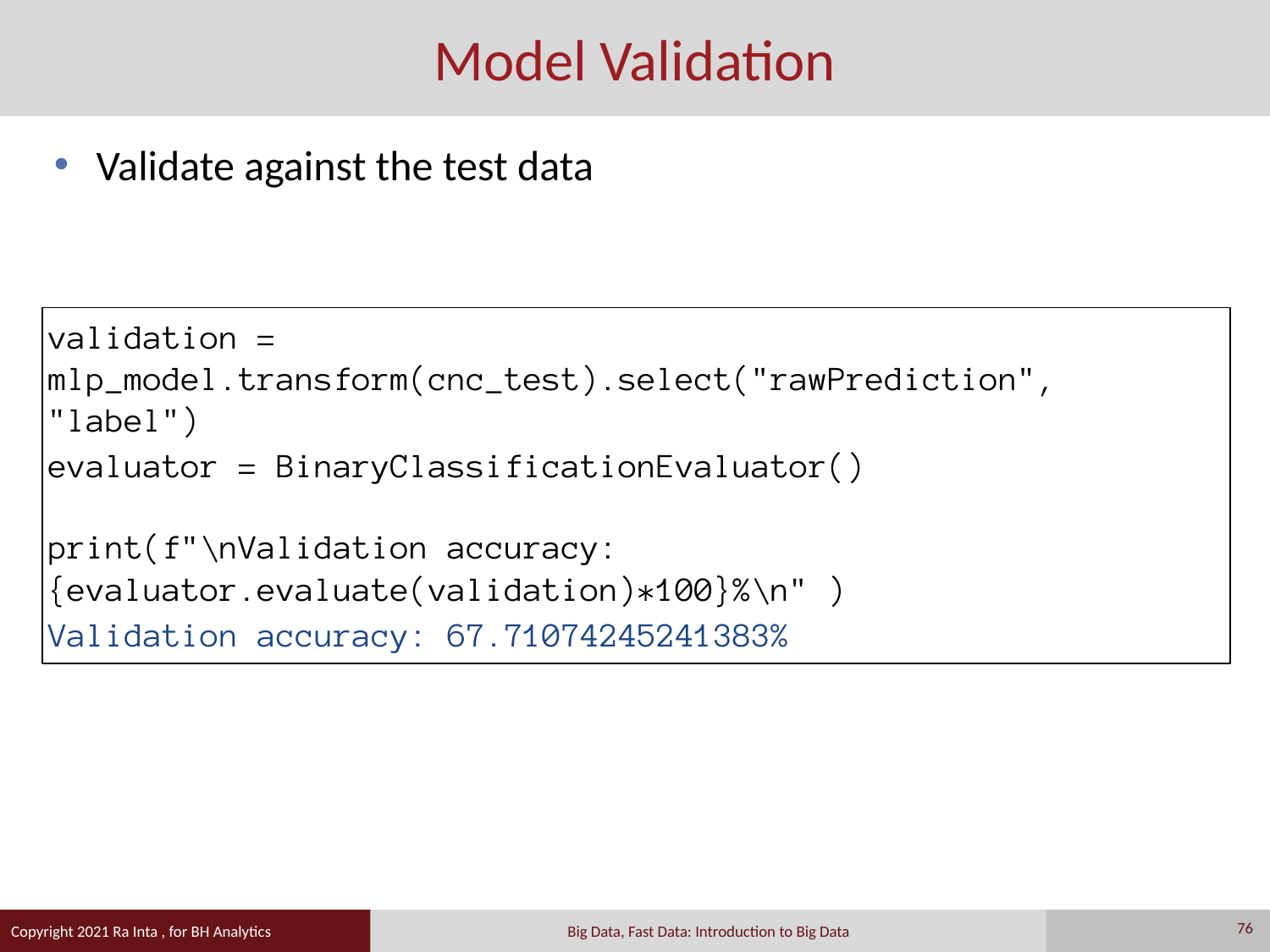

# Model Validation
Validate against the test data
validation = mlp_model.transform(cnc_test).select("rawPrediction", "label")
evaluator = BinaryClassificationEvaluator()

print(f"\nValidation accuracy: {evaluator.evaluate(validation)*100}%\n" )
Validation accuracy: 67.71074245241383%
76